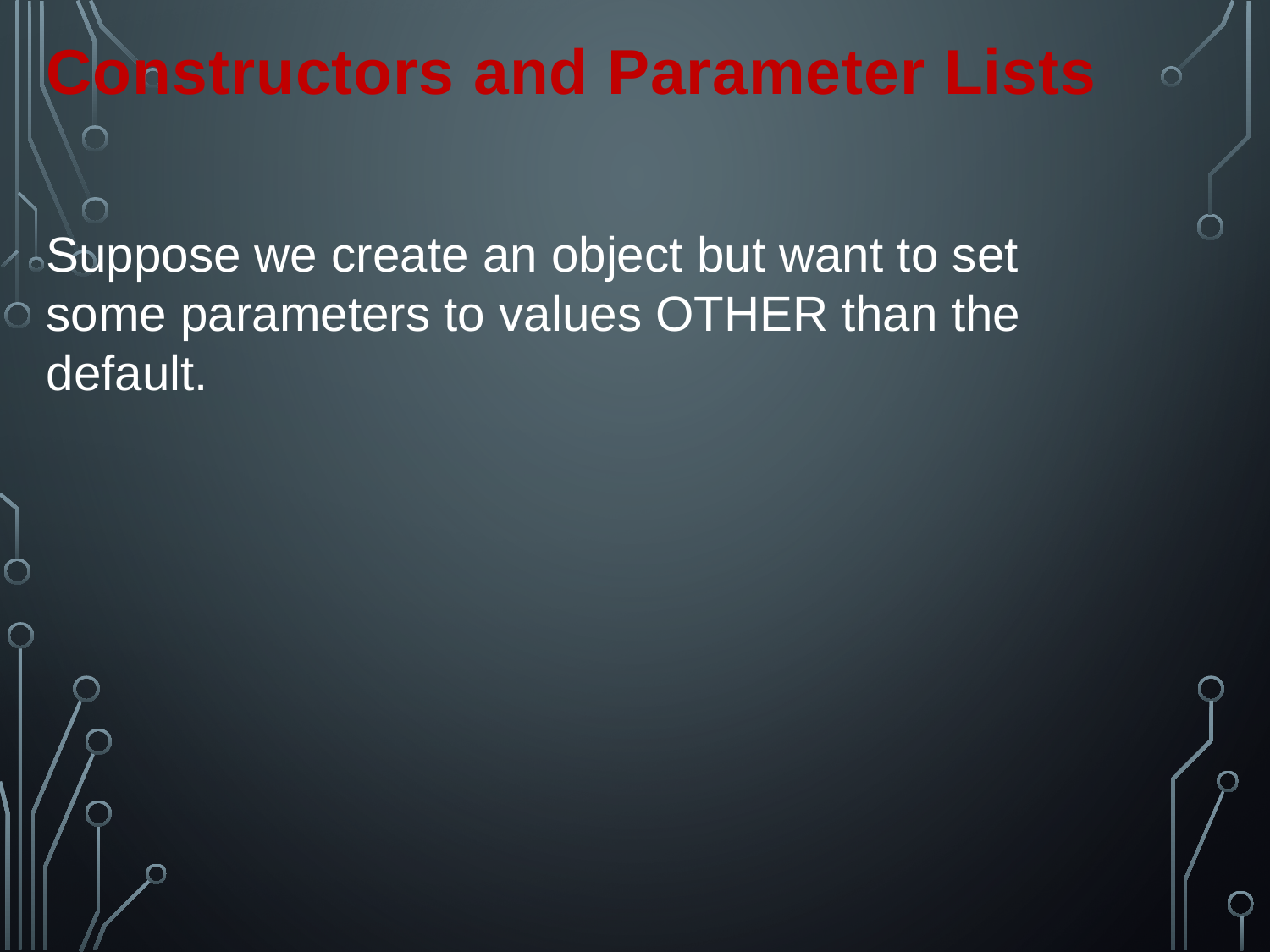

Constructors and Parameter Lists
Suppose we create an object but want to set some parameters to values OTHER than the default.